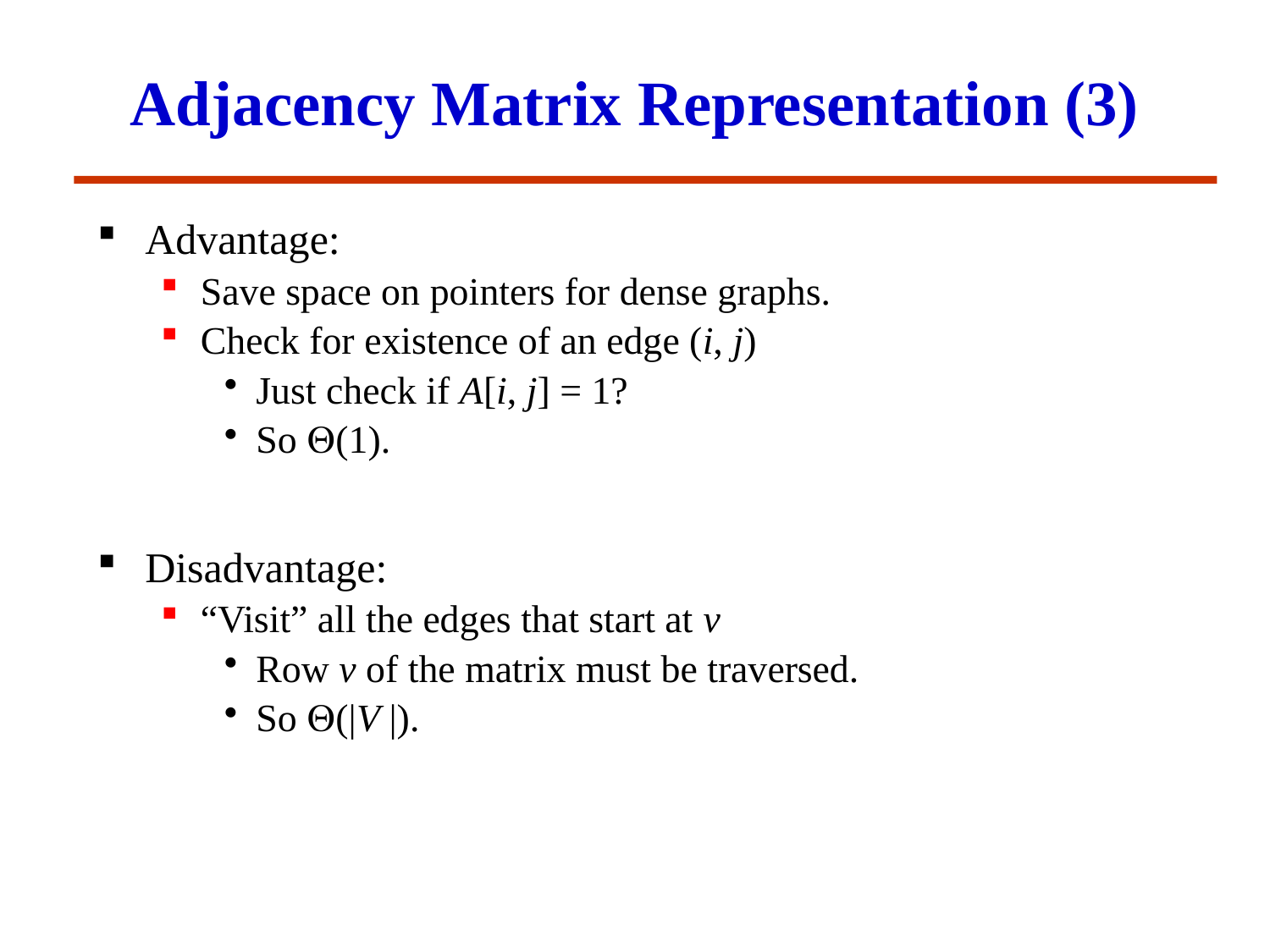

# Adjacency Matrix Representation (3)
Advantage:
Save space on pointers for dense graphs.
Check for existence of an edge (i, j)
Just check if A[i, j] = 1?
So Θ(1).

Disadvantage:
“Visit” all the edges that start at v
Row v of the matrix must be traversed.
So Θ(|V |).